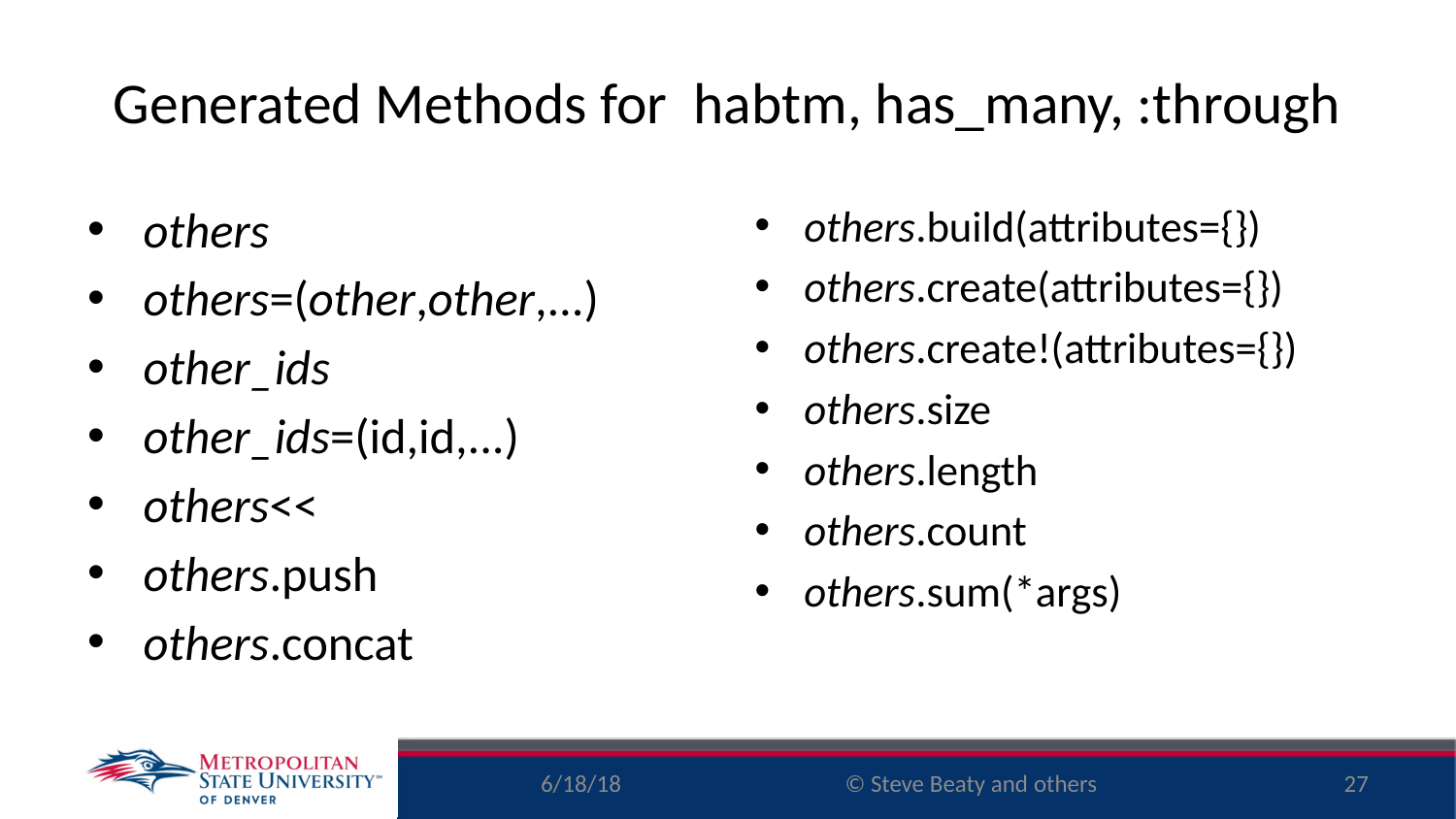

# Generated Methods for  habtm, has_many, :through
others
others=(other,other,...)
other_ids
other_ids=(id,id,...)
others<<
others.push
others.concat
others.build(attributes={})
others.create(attributes={})
others.create!(attributes={})
others.size
others.length
others.count
others.sum(*args)
6/18/18
27
© Steve Beaty and others